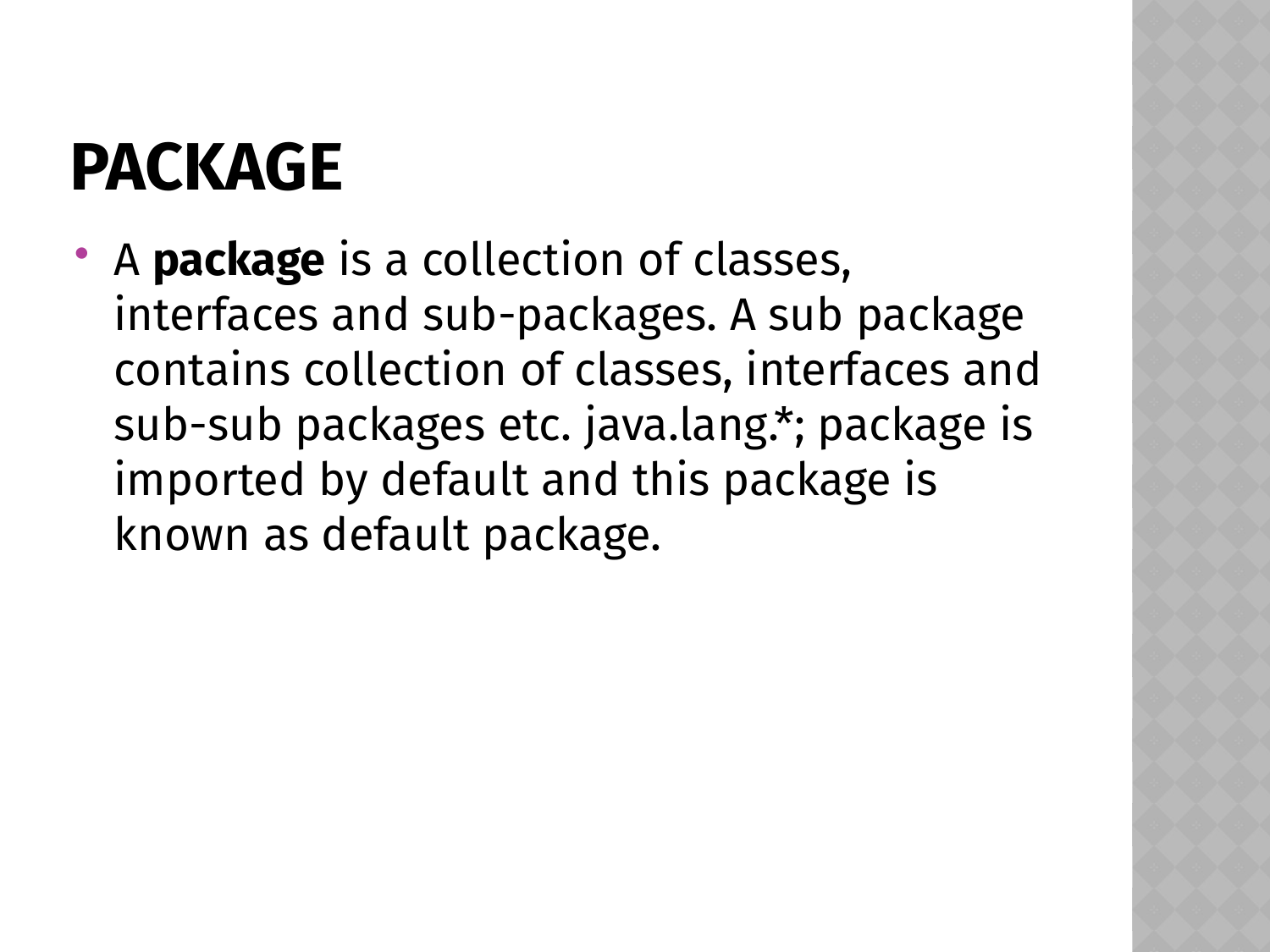

# Package
A package is a collection of classes, interfaces and sub-packages. A sub package contains collection of classes, interfaces and sub-sub packages etc. java.lang.*; package is imported by default and this package is known as default package.